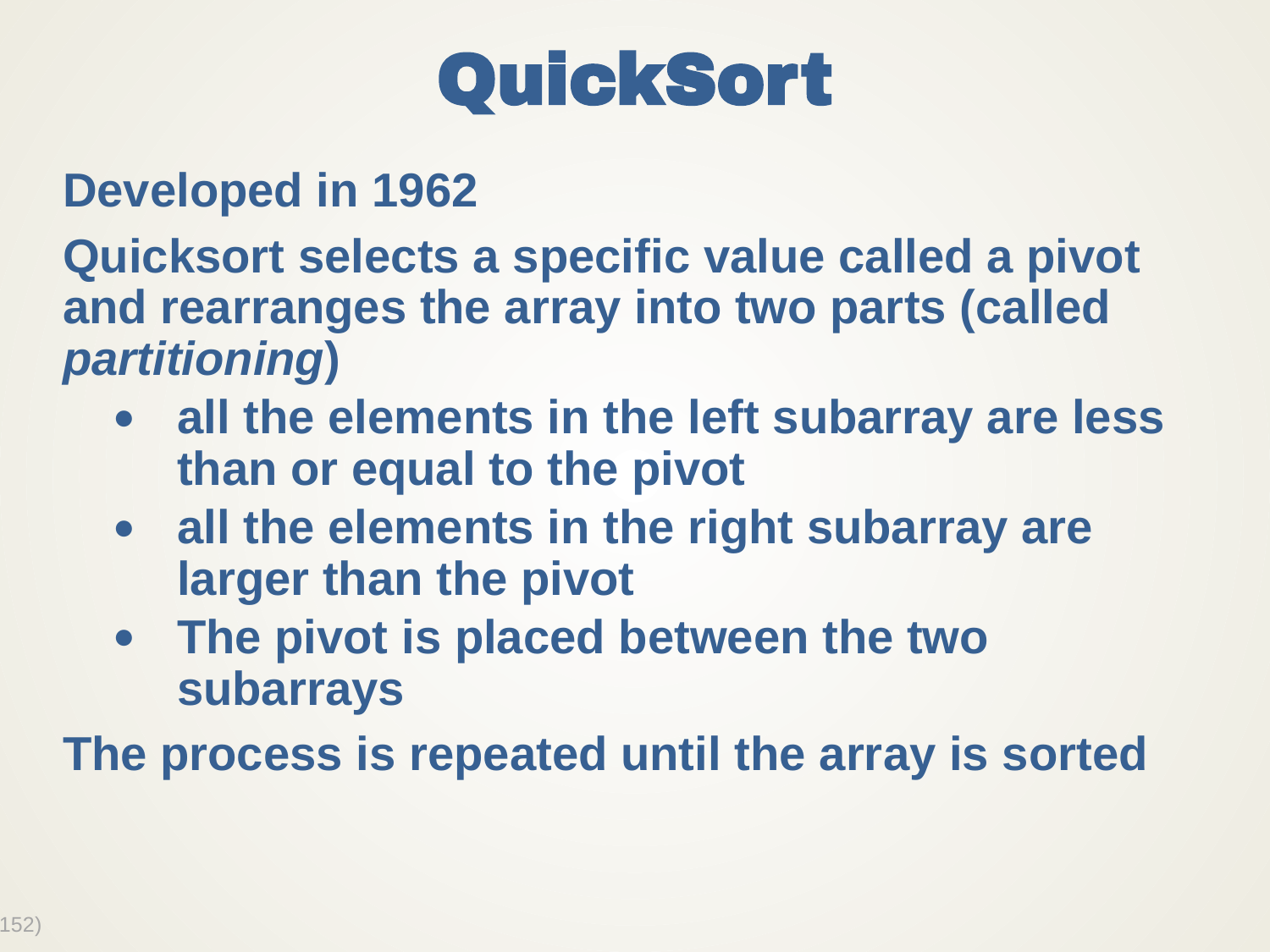

# QuickSort
Developed in 1962
Quicksort selects a specific value called a pivot and rearranges the array into two parts (called partitioning)
all the elements in the left subarray are less than or equal to the pivot
all the elements in the right subarray are larger than the pivot
The pivot is placed between the two subarrays
The process is repeated until the array is sorted